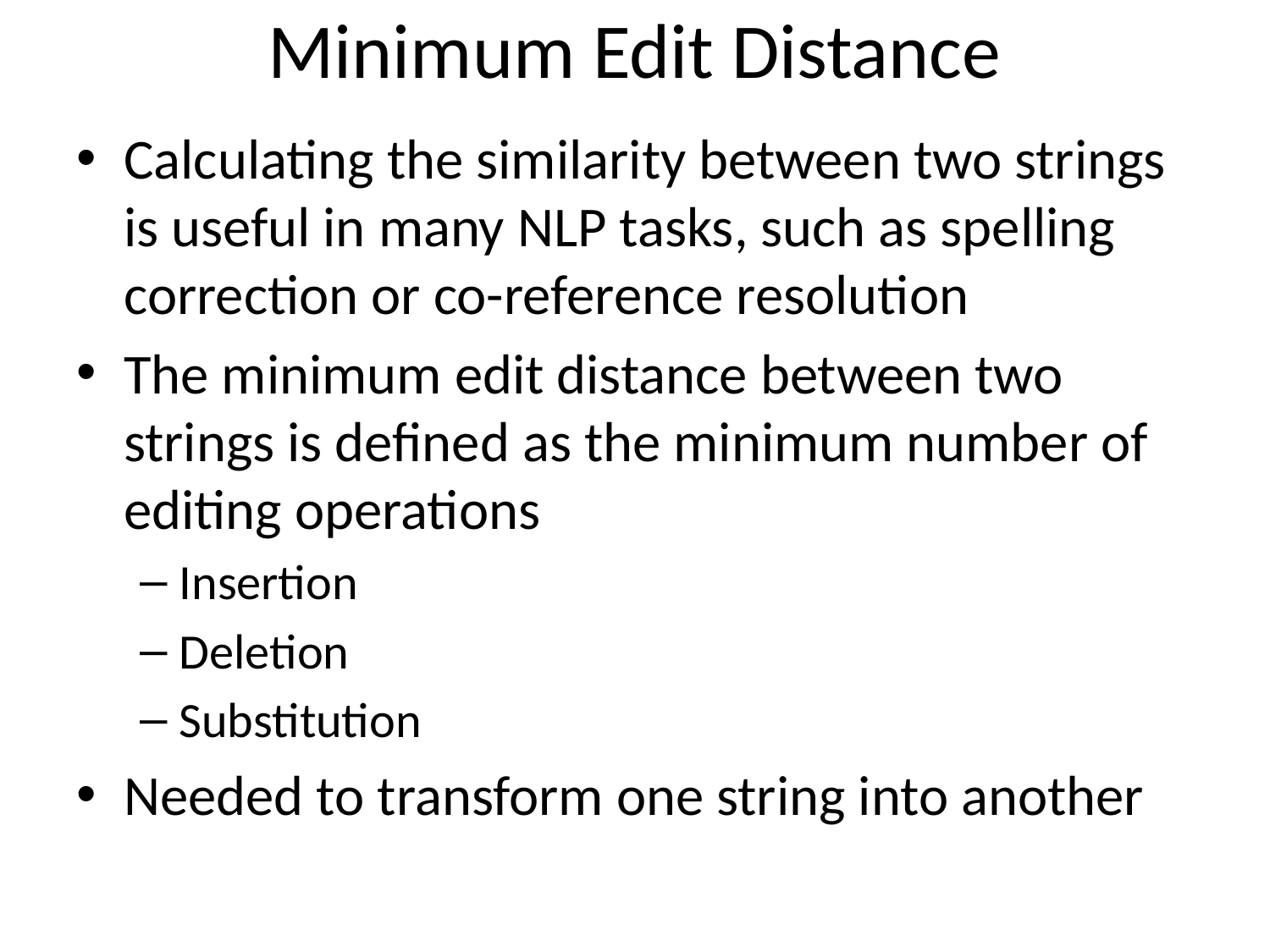

# Minimum Edit Distance
Calculating the similarity between two strings is useful in many NLP tasks, such as spelling correction or co-reference resolution
The minimum edit distance between two strings is defined as the minimum number of editing operations
Insertion
Deletion
Substitution
Needed to transform one string into another